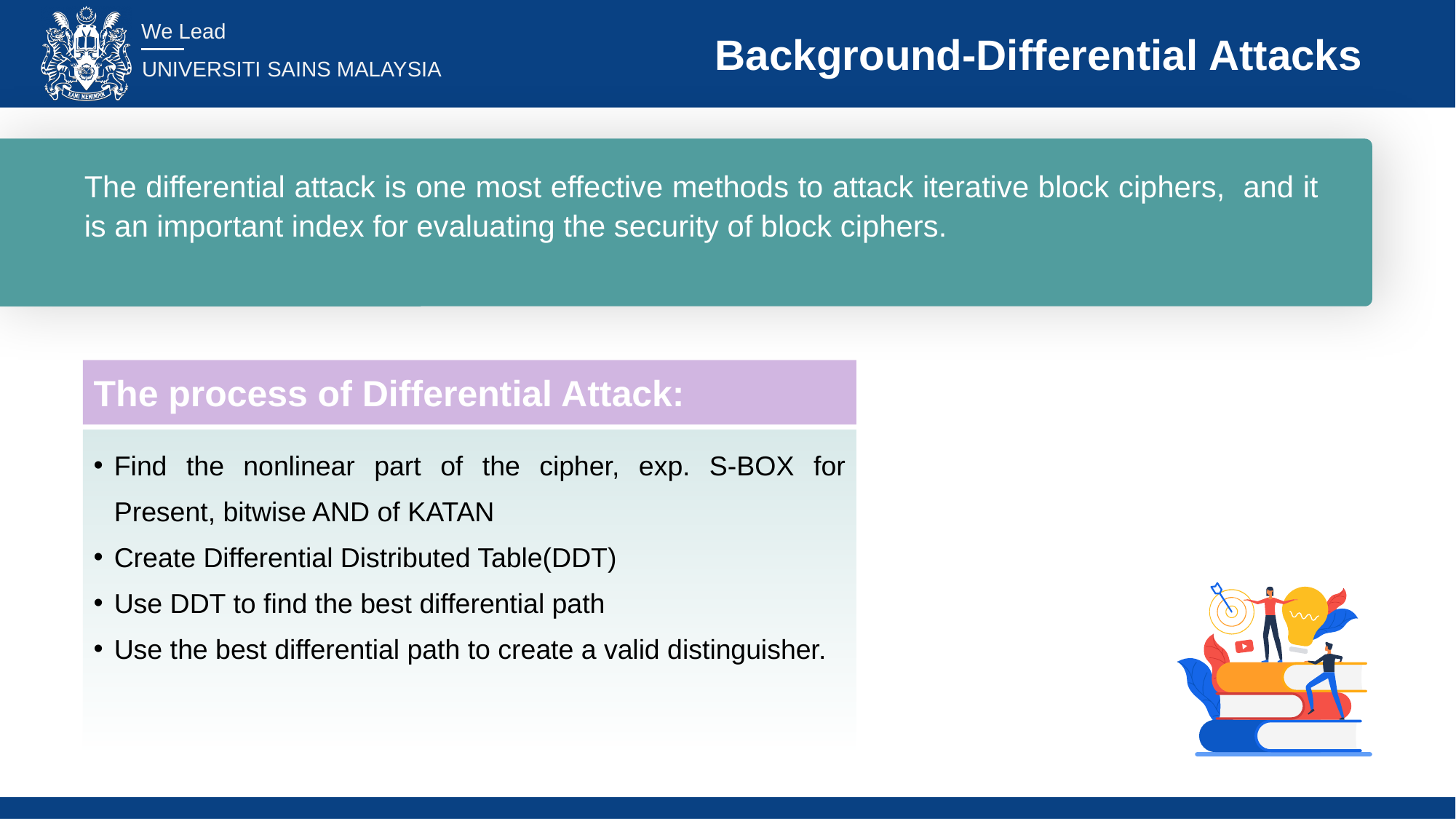

# Background-Differential Attacks

The differential attack is one most effective methods to attack iterative block ciphers,  and it is an important index for evaluating the security of block ciphers.
The process of Differential Attack:
Find the nonlinear part of the cipher, exp. S-BOX for Present, bitwise AND of KATAN
Create Differential Distributed Table(DDT)
Use DDT to find the best differential path
Use the best differential path to create a valid distinguisher.